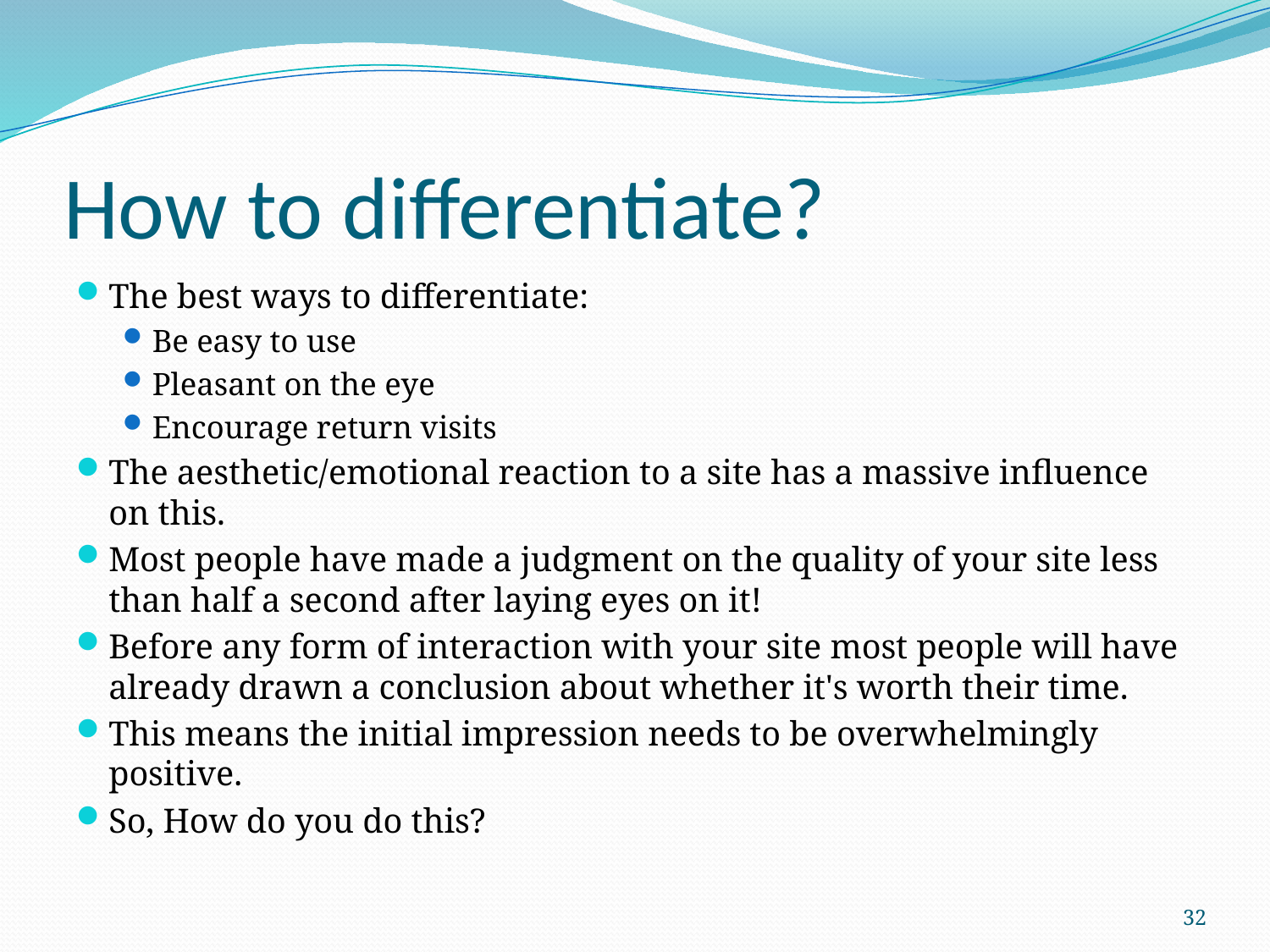

# How to differentiate?
The best ways to differentiate:
Be easy to use
Pleasant on the eye
Encourage return visits
The aesthetic/emotional reaction to a site has a massive influence on this.
Most people have made a judgment on the quality of your site less than half a second after laying eyes on it!
Before any form of interaction with your site most people will have already drawn a conclusion about whether it's worth their time.
This means the initial impression needs to be overwhelmingly positive.
So, How do you do this?
32